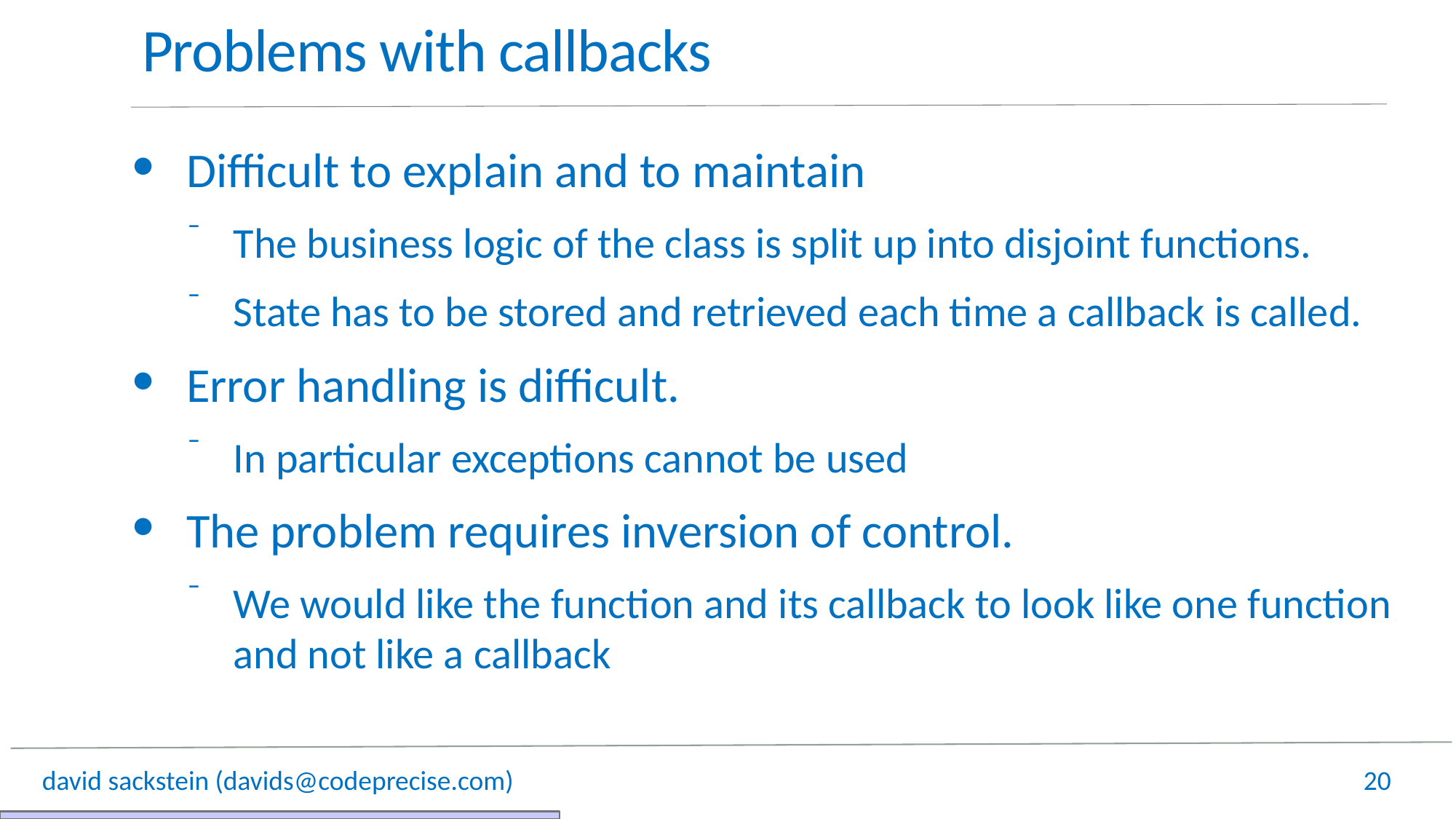

# Problems with callbacks
Difficult to explain and to maintain
The business logic of the class is split up into disjoint functions.
State has to be stored and retrieved each time a callback is called.
Error handling is difficult.
In particular exceptions cannot be used
The problem requires inversion of control.
We would like the function and its callback to look like one function and not like a callback